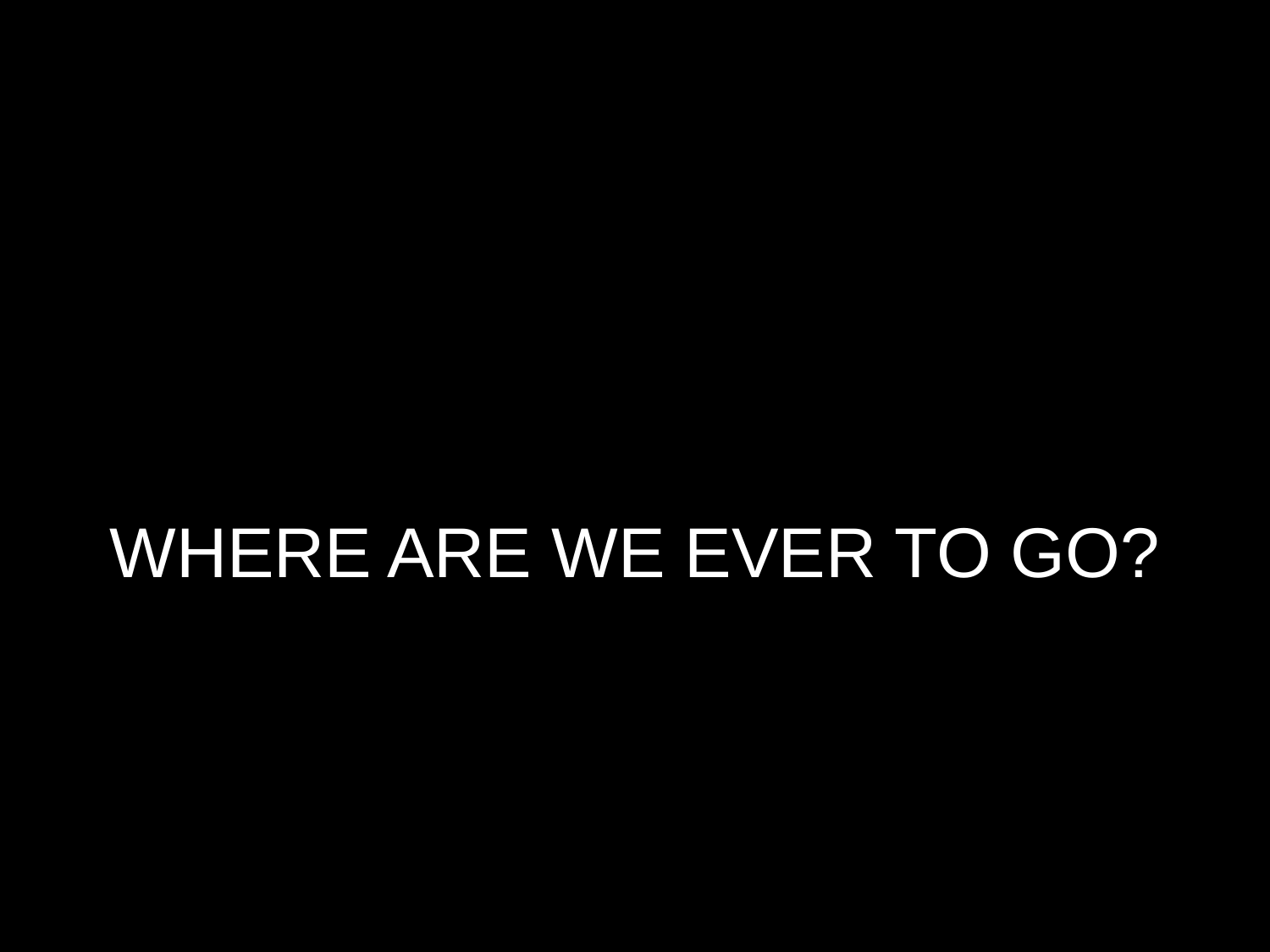

# WHERE ARE WE EVER TO GO?